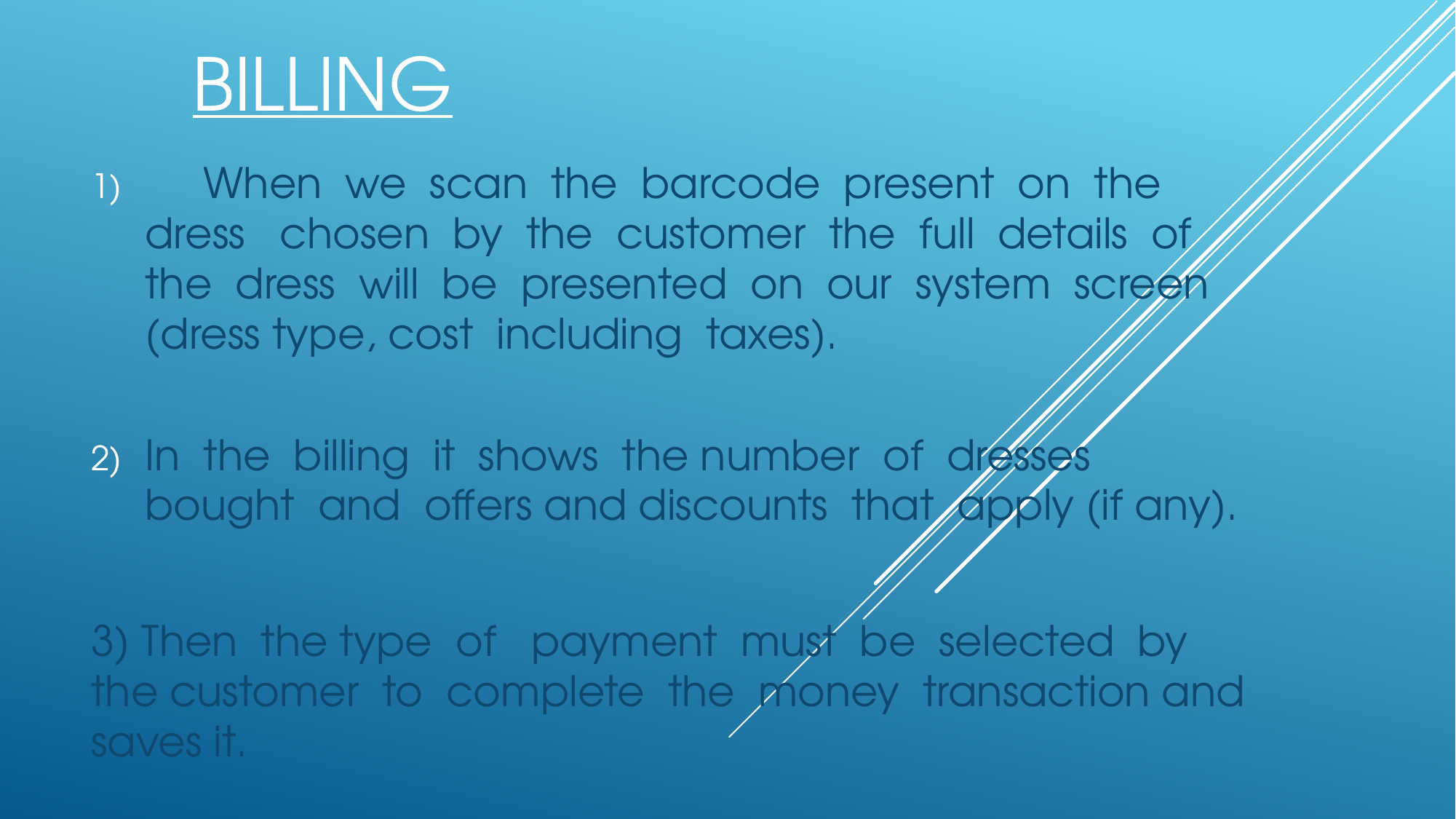

# Billing
     When  we  scan  the  barcode  present  on  the  dress   chosen  by  the  customer  the  full  details  of  the  dress  will  be  presented  on  our  system  screen (dress type, cost  including  taxes).

In  the  billing  it  shows  the number  of  dresses  bought  and  offers and discounts  that  apply (if any).

3) Then  the type  of   payment  must  be  selected  by  the customer  to  complete  the  money  transaction and saves it.